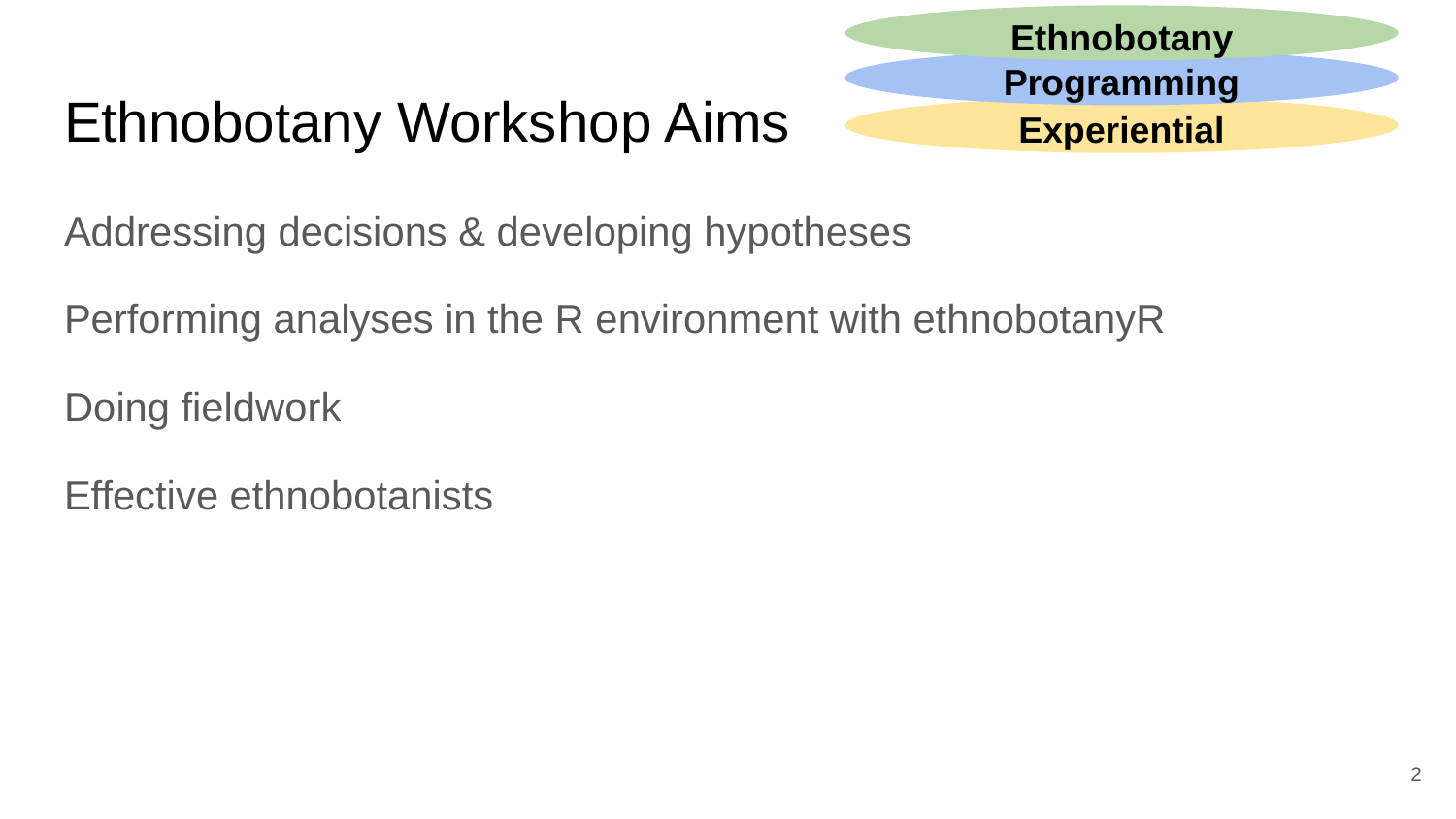

Ethnobotany
Programming
# Ethnobotany Workshop Aims
Experiential
Addressing decisions & developing hypotheses
Performing analyses in the R environment with ethnobotanyR
Doing fieldwork
Effective ethnobotanists
2